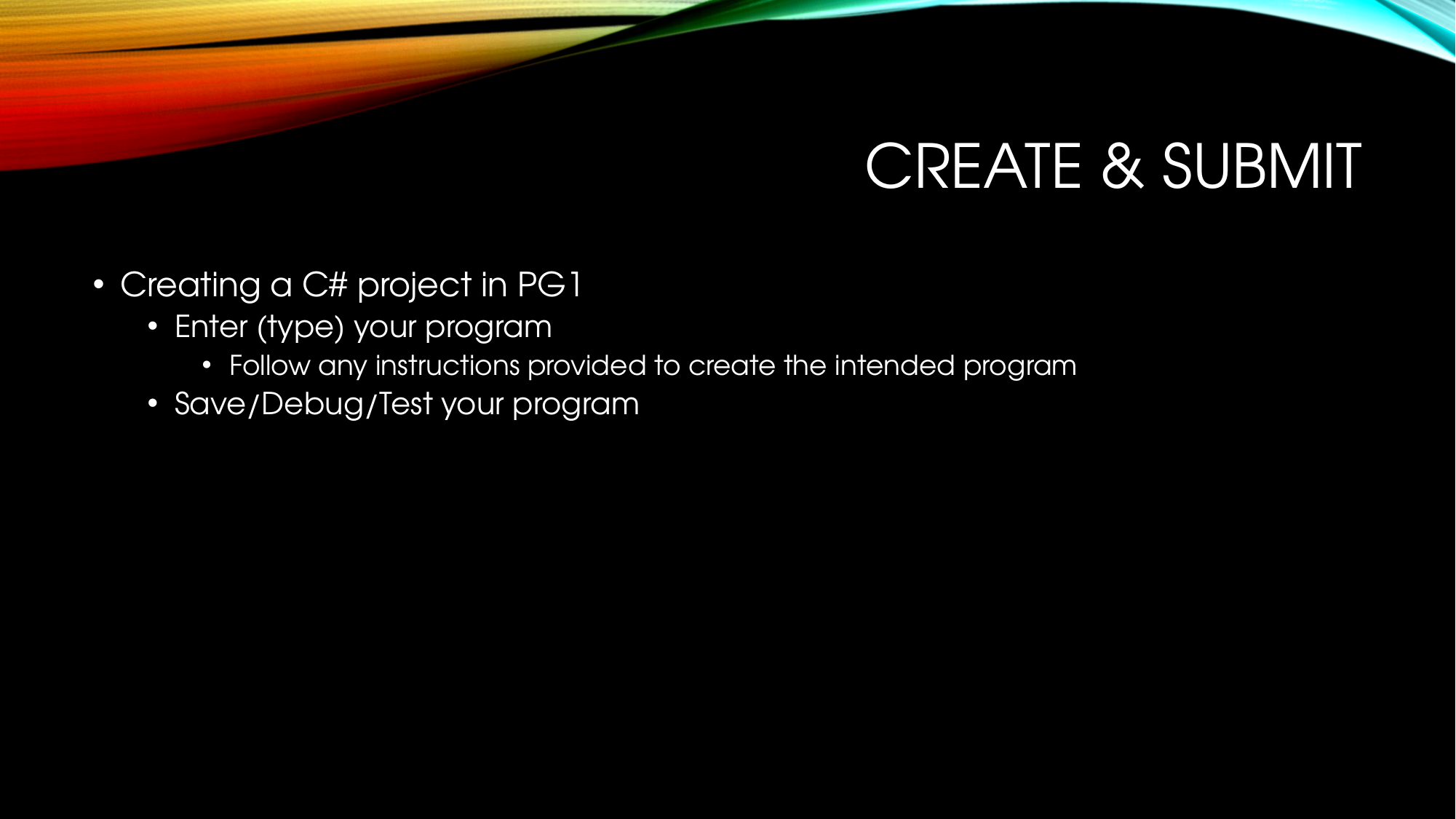

# Create & Submit
Creating a C# project in PG1
Enter (type) your program
Follow any instructions provided to create the intended program
Save/Debug/Test your program